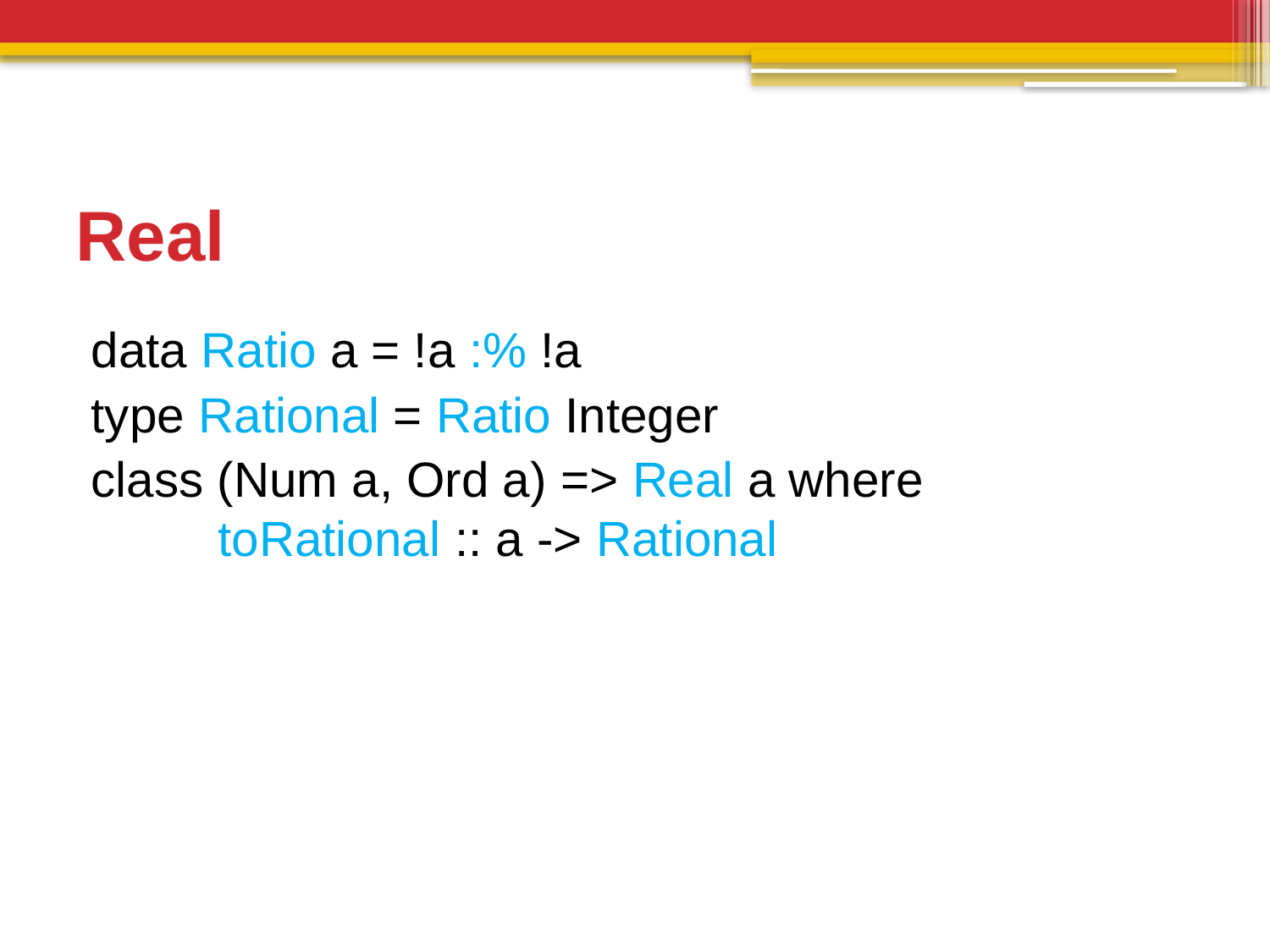

# Real
data Ratio a = !a :% !a
type Rational = Ratio Integer
class (Num a, Ord a) => Real a where
	toRational :: a -> Rational